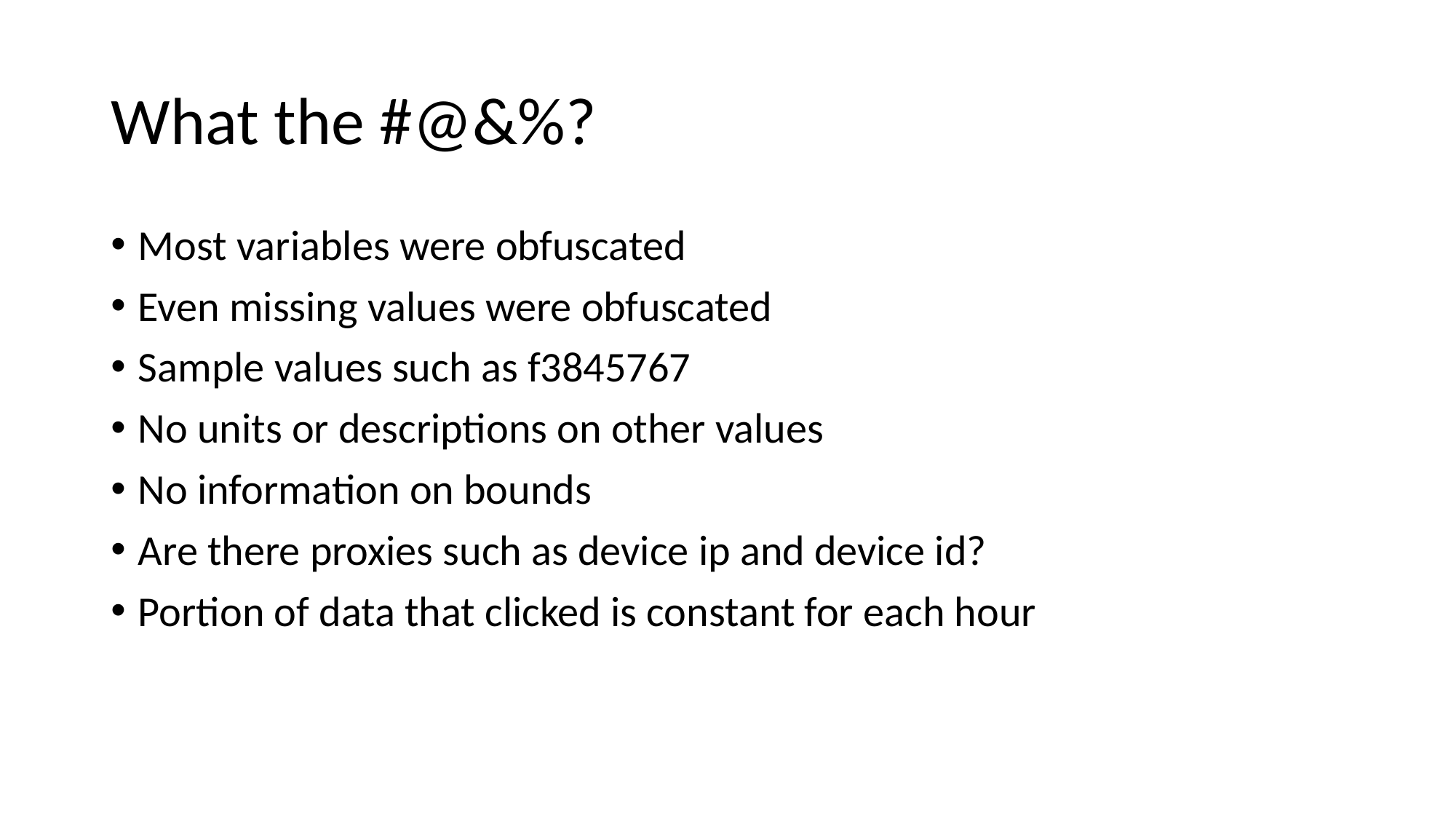

# What the #@&%?
Most variables were obfuscated
Even missing values were obfuscated
Sample values such as f3845767
No units or descriptions on other values
No information on bounds
Are there proxies such as device ip and device id?
Portion of data that clicked is constant for each hour